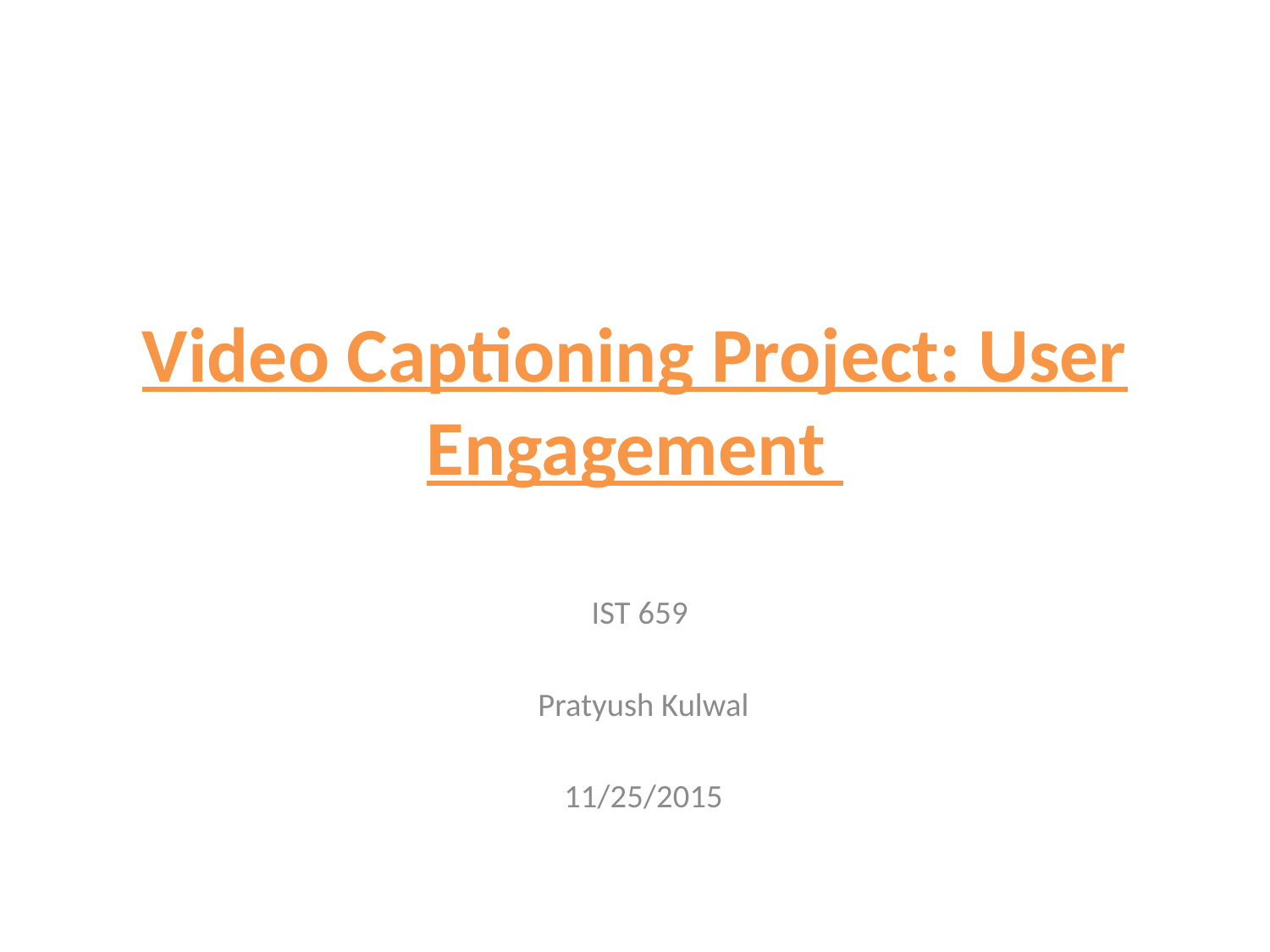

# Video Captioning Project: User Engagement

IST 659

Pratyush Kulwal

11/25/2015